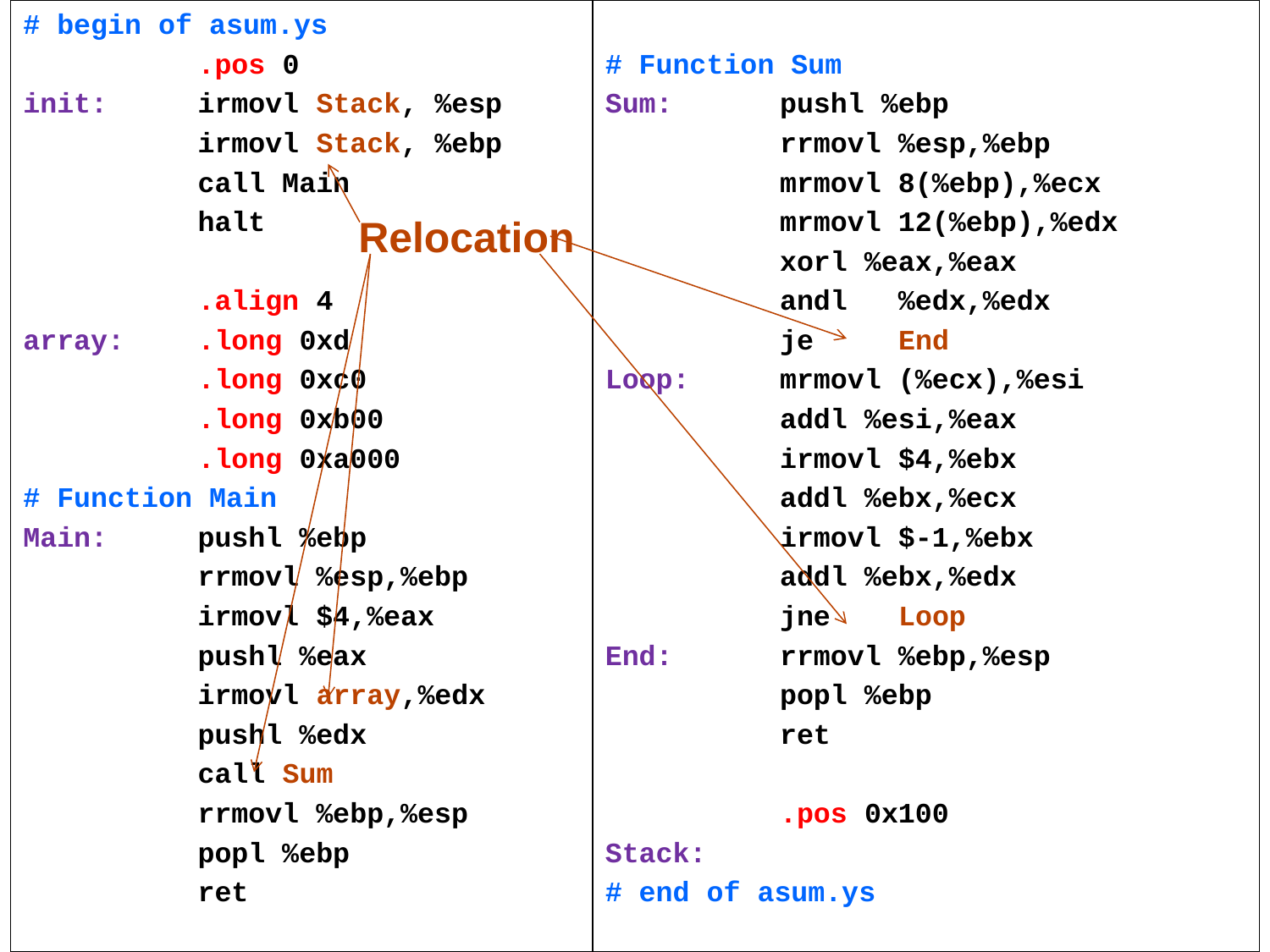

# begin of asum.ys
		.pos 0
init:	irmovl Stack, %esp
		irmovl Stack, %ebp
		call Main
		halt

		.align 4
array:	.long 0xd
		.long 0xc0
		.long 0xb00
		.long 0xa000
# Function Main
Main:	pushl %ebp
		rrmovl %esp,%ebp
		irmovl $4,%eax
		pushl %eax
		irmovl array,%edx
		pushl %edx
		call Sum
		rrmovl %ebp,%esp
		popl %ebp
		ret

# Function Sum
Sum:	pushl %ebp
		rrmovl %esp,%ebp
		mrmovl 8(%ebp),%ecx
		mrmovl 12(%ebp),%edx
		xorl %eax,%eax
		andl   %edx,%edx
		je     End
Loop:	mrmovl (%ecx),%esi
		addl %esi,%eax
		irmovl $4,%ebx
		addl %ebx,%ecx
		irmovl $-1,%ebx
		addl %ebx,%edx
		jne    Loop
End:	rrmovl %ebp,%esp
		popl %ebp
		ret

		.pos 0x100
Stack:
# end of asum.ys
Relocation
10